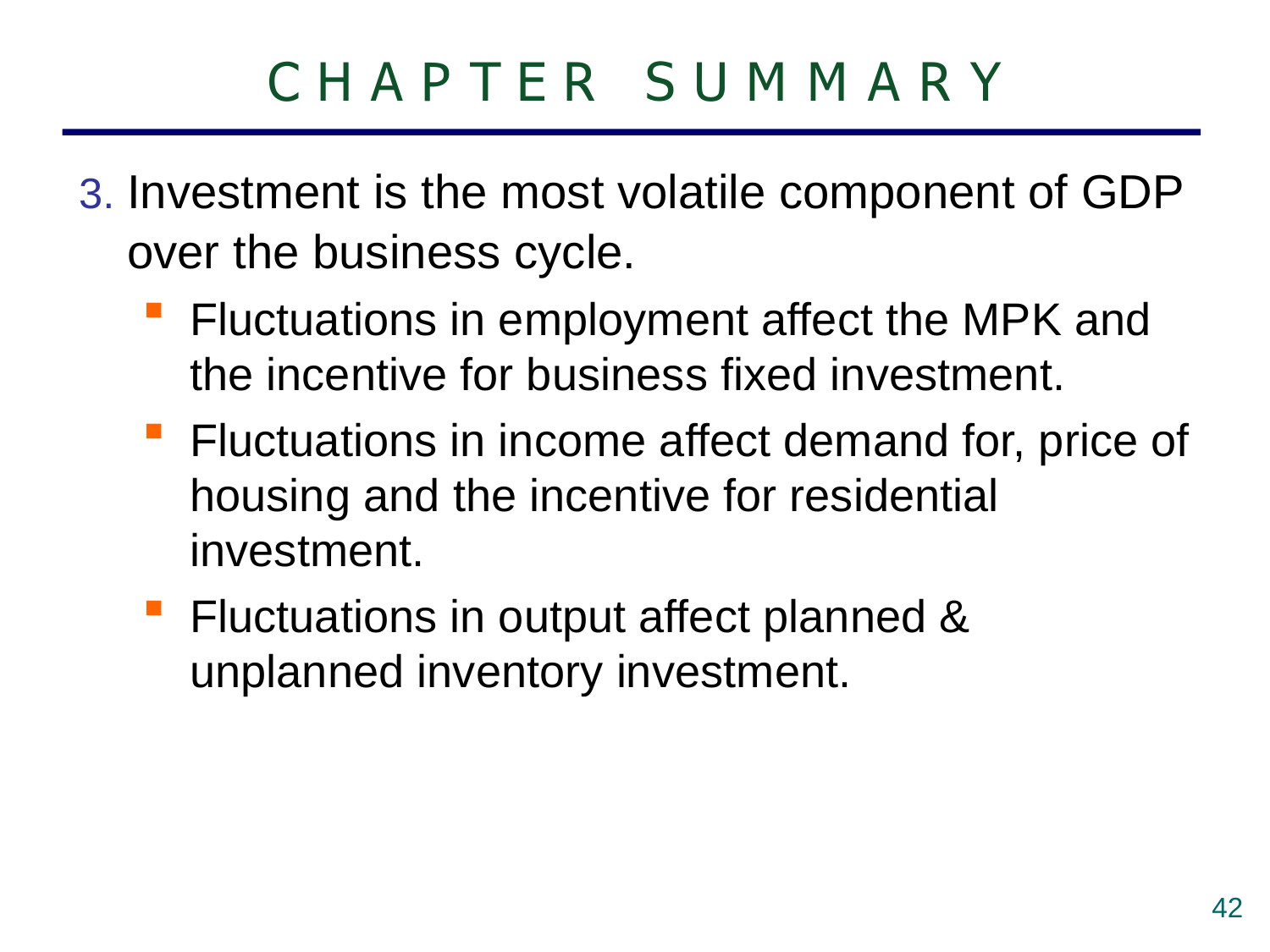

# CHAPTER SUMMARY

Investment is the most volatile component of GDP over the business cycle.
Fluctuations in employment affect the MPK and the incentive for business fixed investment.
Fluctuations in income affect demand for, price of housing and the incentive for residential investment.
Fluctuations in output affect planned & unplanned inventory investment.
42